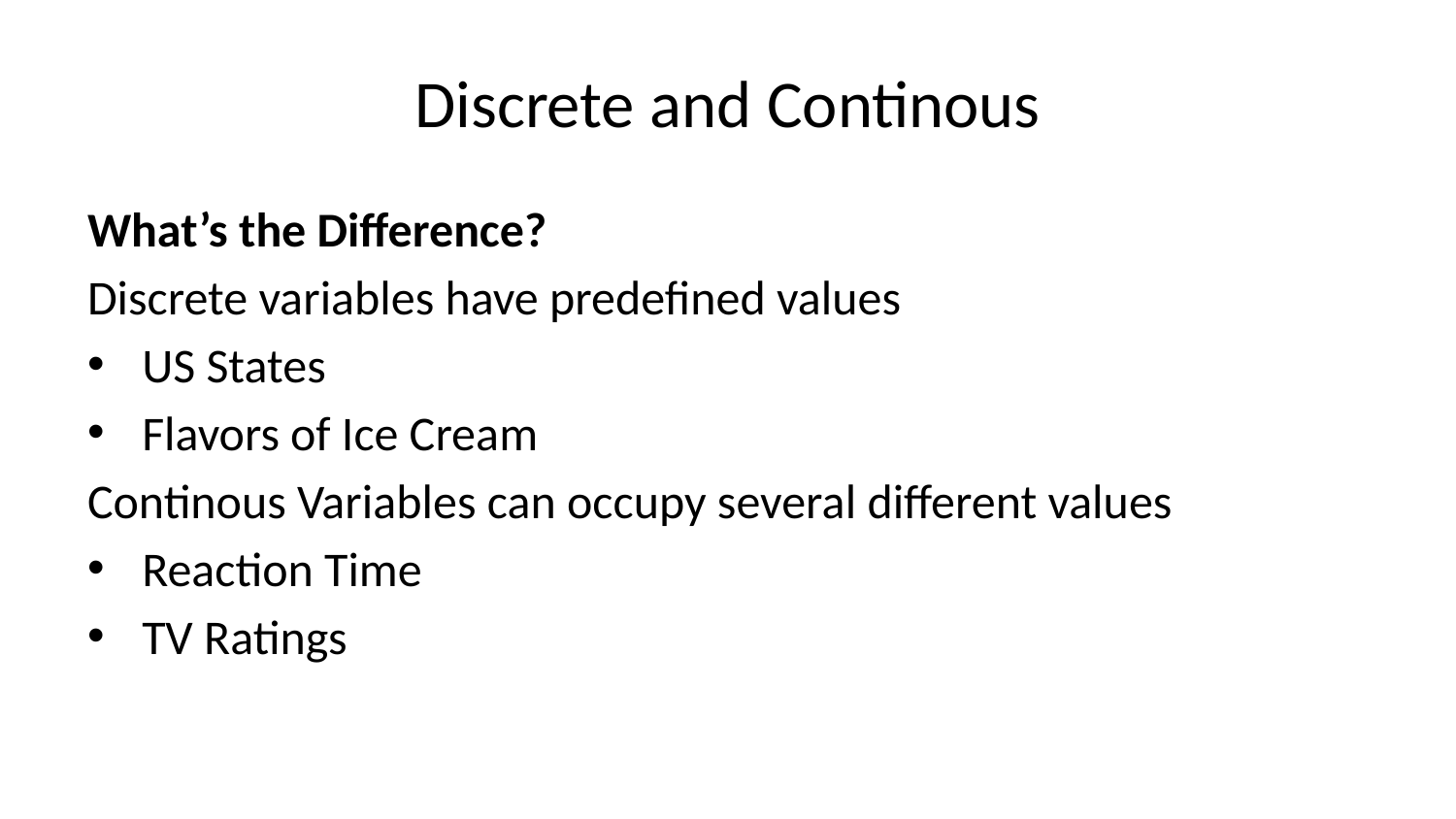

# Discrete and Continous
What’s the Difference?
Discrete variables have predefined values
US States
Flavors of Ice Cream
Continous Variables can occupy several different values
Reaction Time
TV Ratings